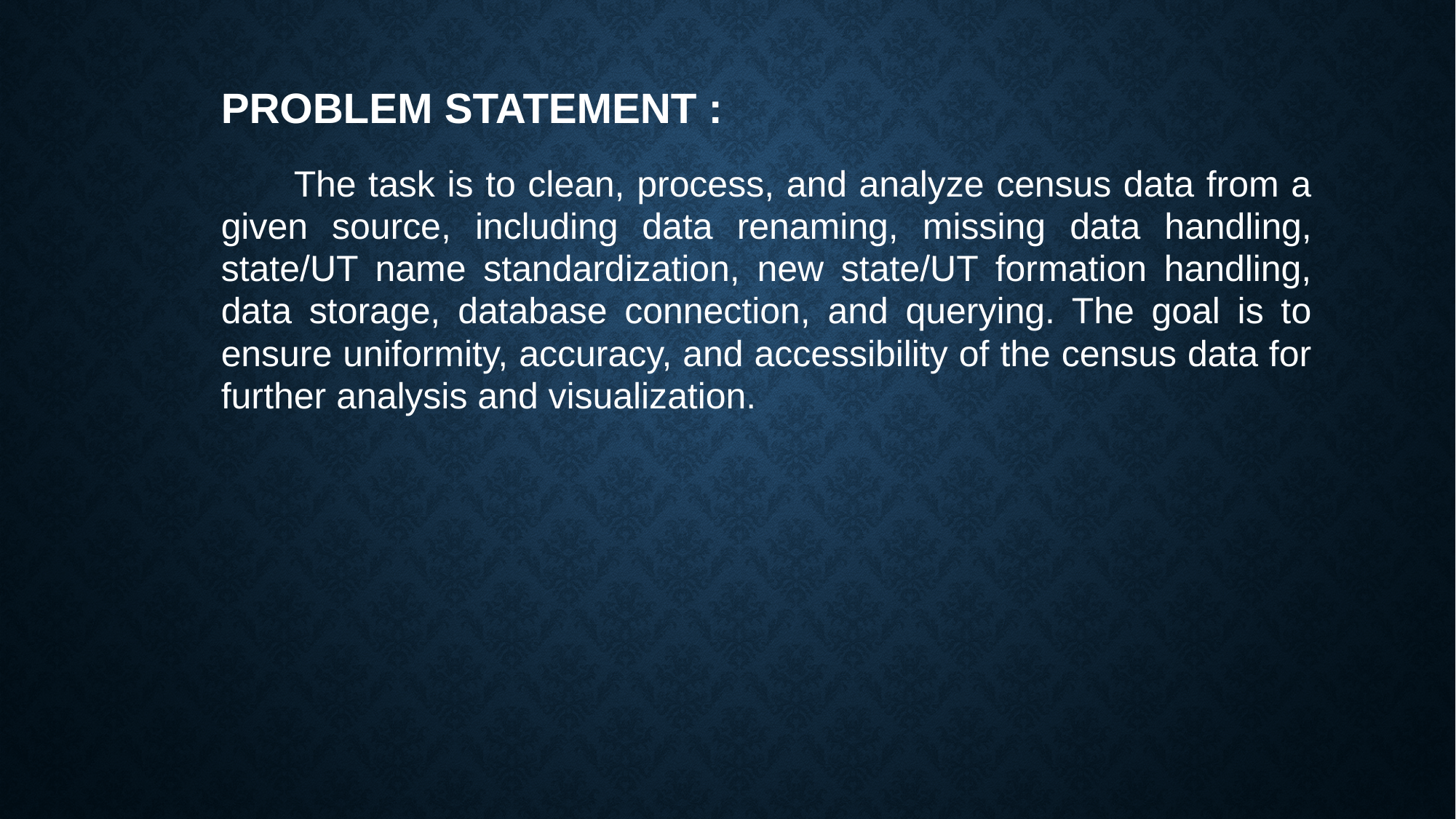

Problem Statement :
The task is to clean, process, and analyze census data from a given source, including data renaming, missing data handling, state/UT name standardization, new state/UT formation handling, data storage, database connection, and querying. The goal is to ensure uniformity, accuracy, and accessibility of the census data for further analysis and visualization.